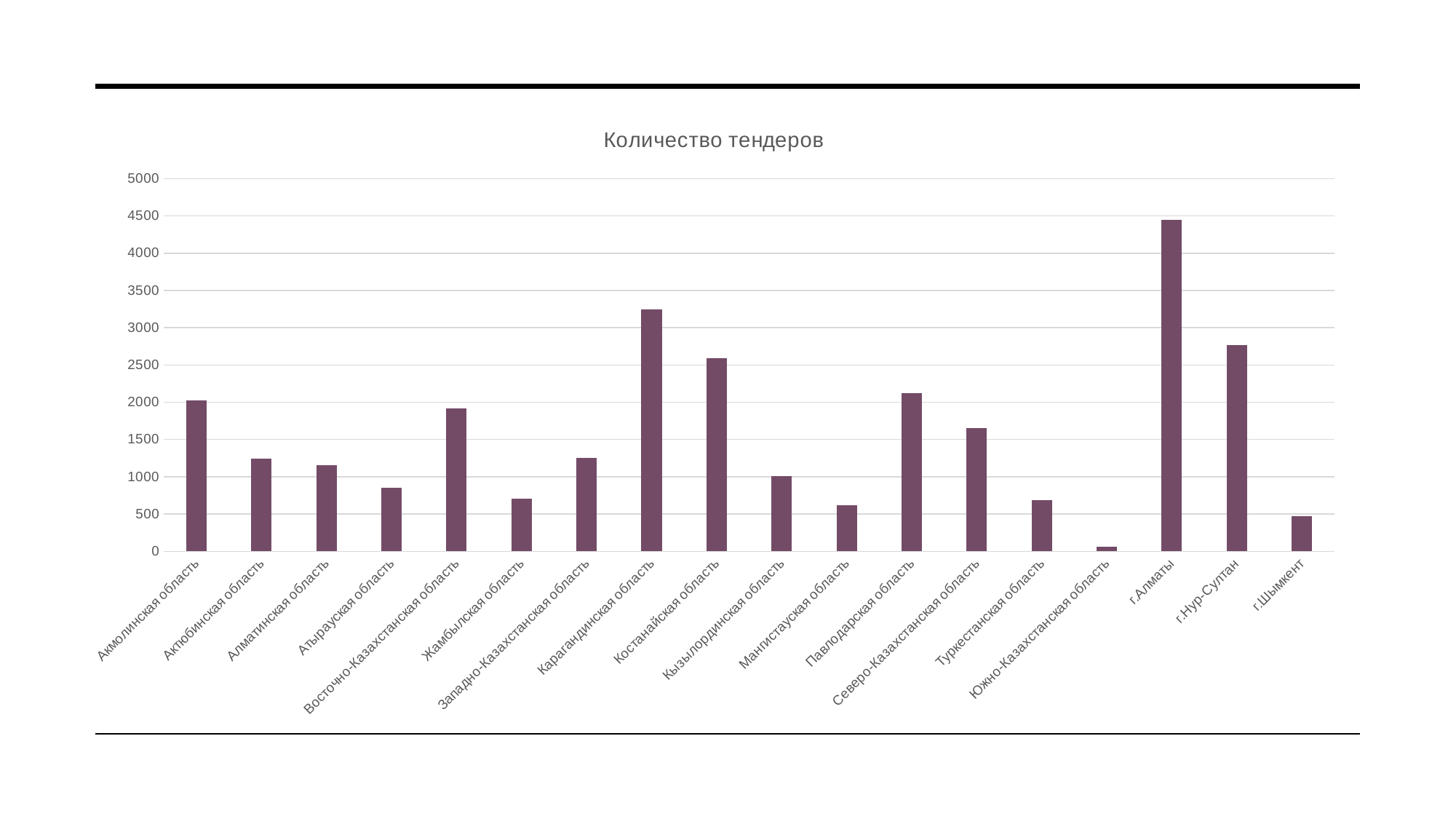

### Chart: Количество тендеров

| Category |  |
|---|---|
| Акмолинская область | 2029.0 |
| Актюбинская область | 1243.0 |
| Алматинская область | 1151.0 |
| Атырауская область | 858.0 |
| Восточно-Казахстанская область | 1919.0 |
| Жамбылская область | 704.0 |
| Западно-Казахстанская область | 1253.0 |
| Карагандинская область | 3242.0 |
| Костанайская область | 2595.0 |
| Кызылординская область | 1011.0 |
| Мангистауская область | 622.0 |
| Павлодарская область | 2122.0 |
| Северо-Казахстанская область | 1650.0 |
| Туркестанская область | 687.0 |
| Южно-Казахстанская область | 61.0 |
| г.Алматы | 4449.0 |
| г.Нур-Султан | 2764.0 |
| г.Шымкент | 476.0 |